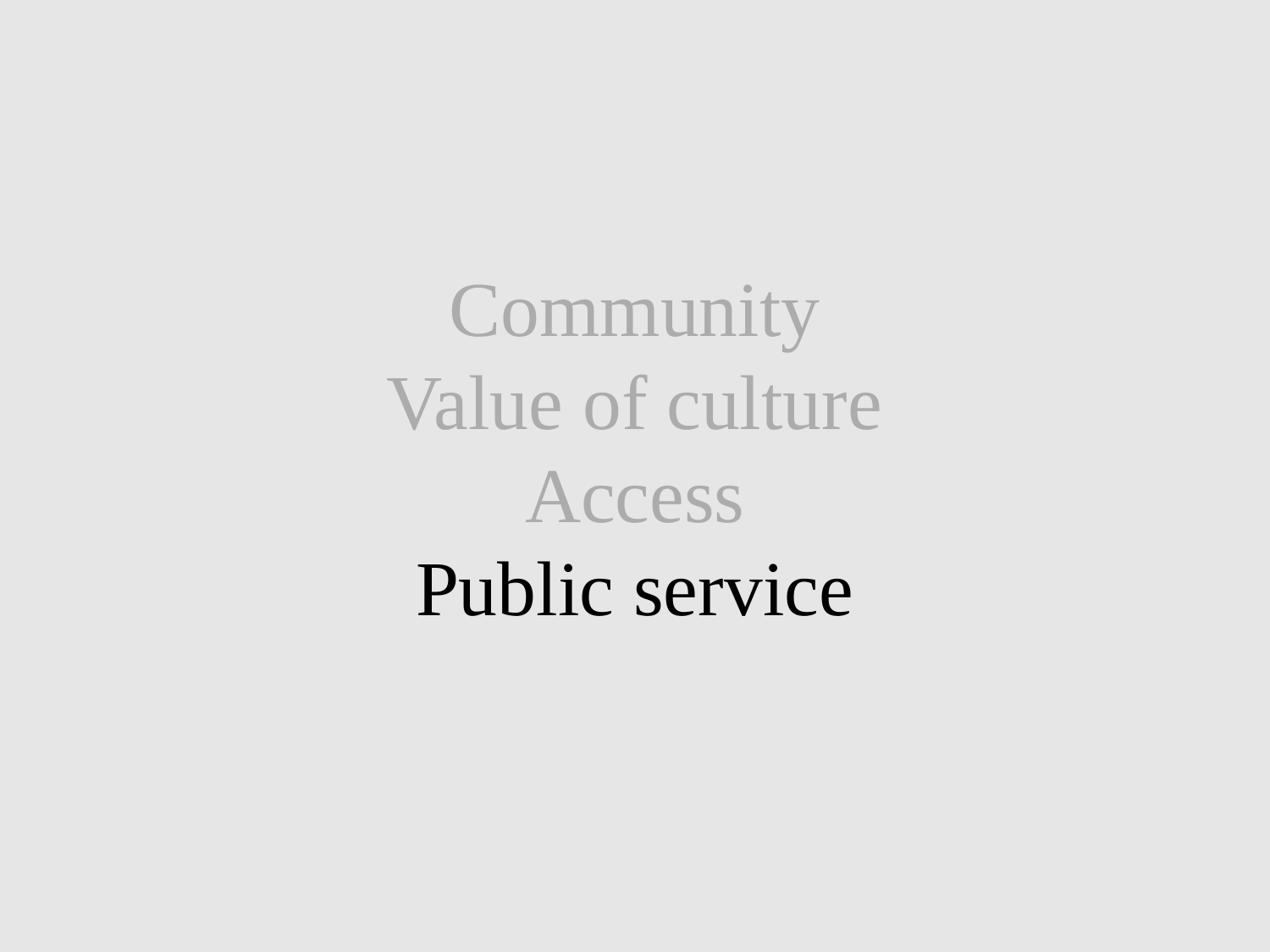

# Community Value of culture Access Public service